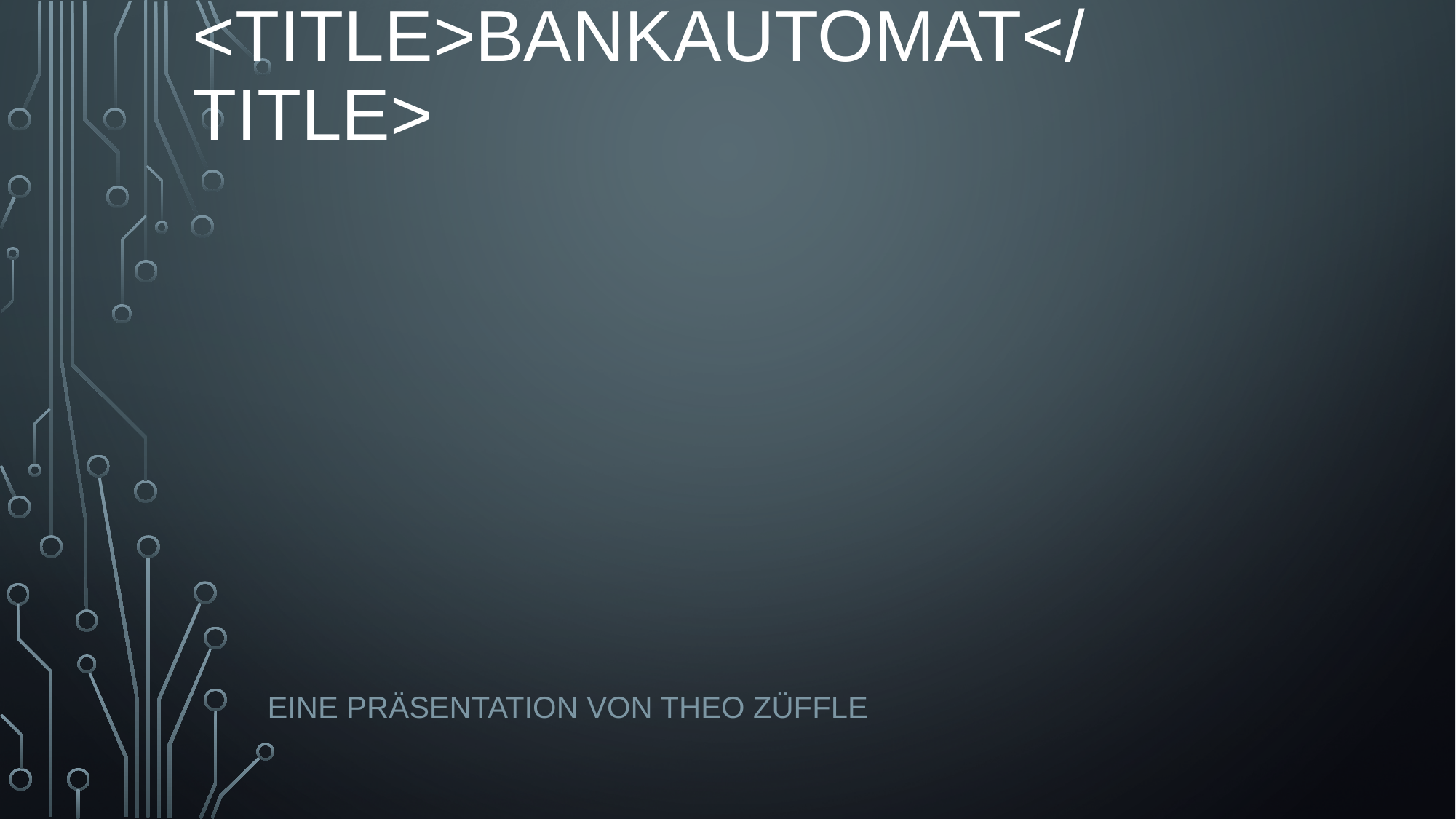

# <title>Bankautomat</title>

Eine Präsentation von Theo Züffle